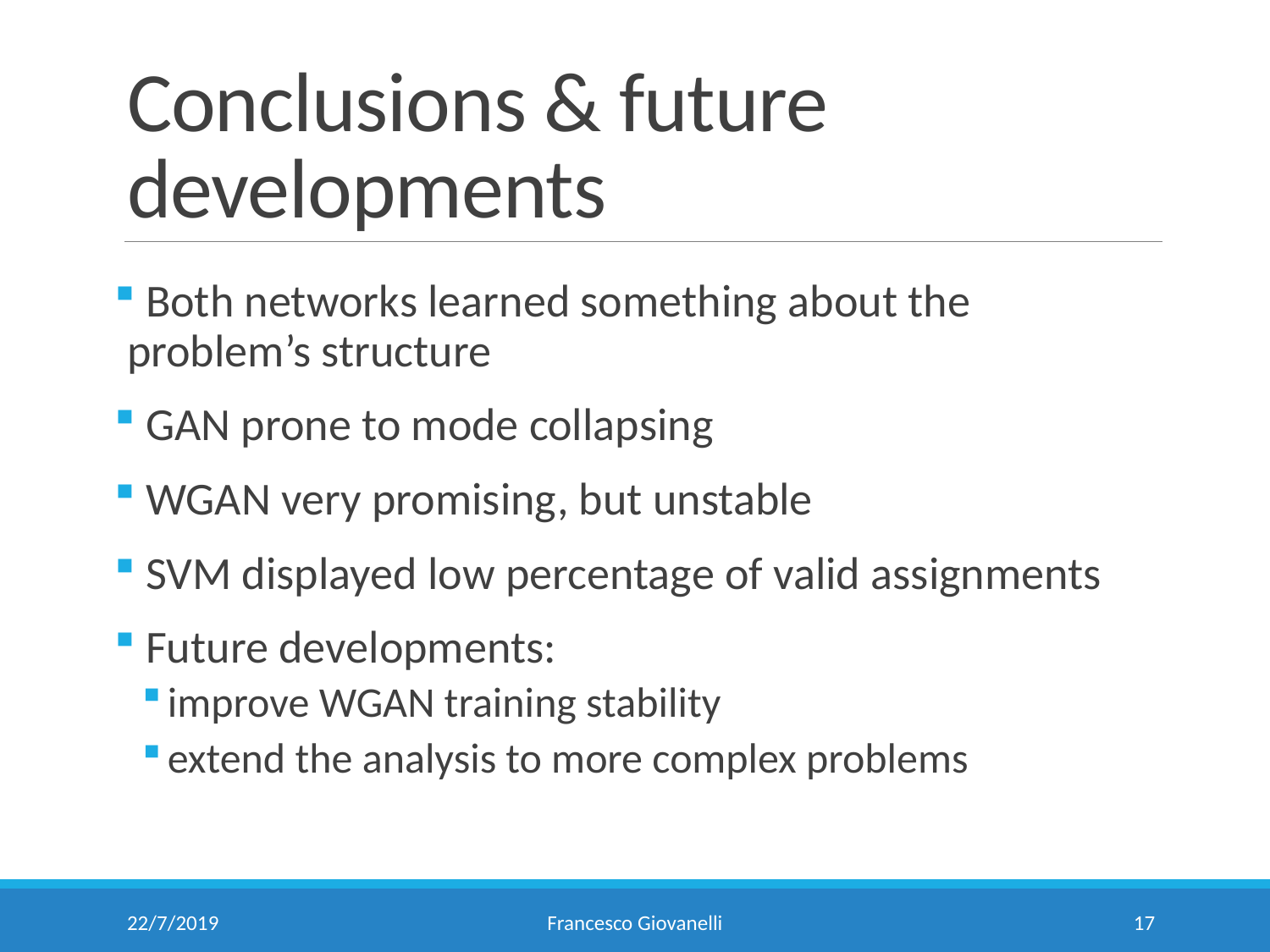

# Conclusions & future developments
 Both networks learned something about the problem’s structure
 GAN prone to mode collapsing
 WGAN very promising, but unstable
 SVM displayed low percentage of valid assignments
 Future developments:
improve WGAN training stability
extend the analysis to more complex problems
22/7/2019
Francesco Giovanelli
17